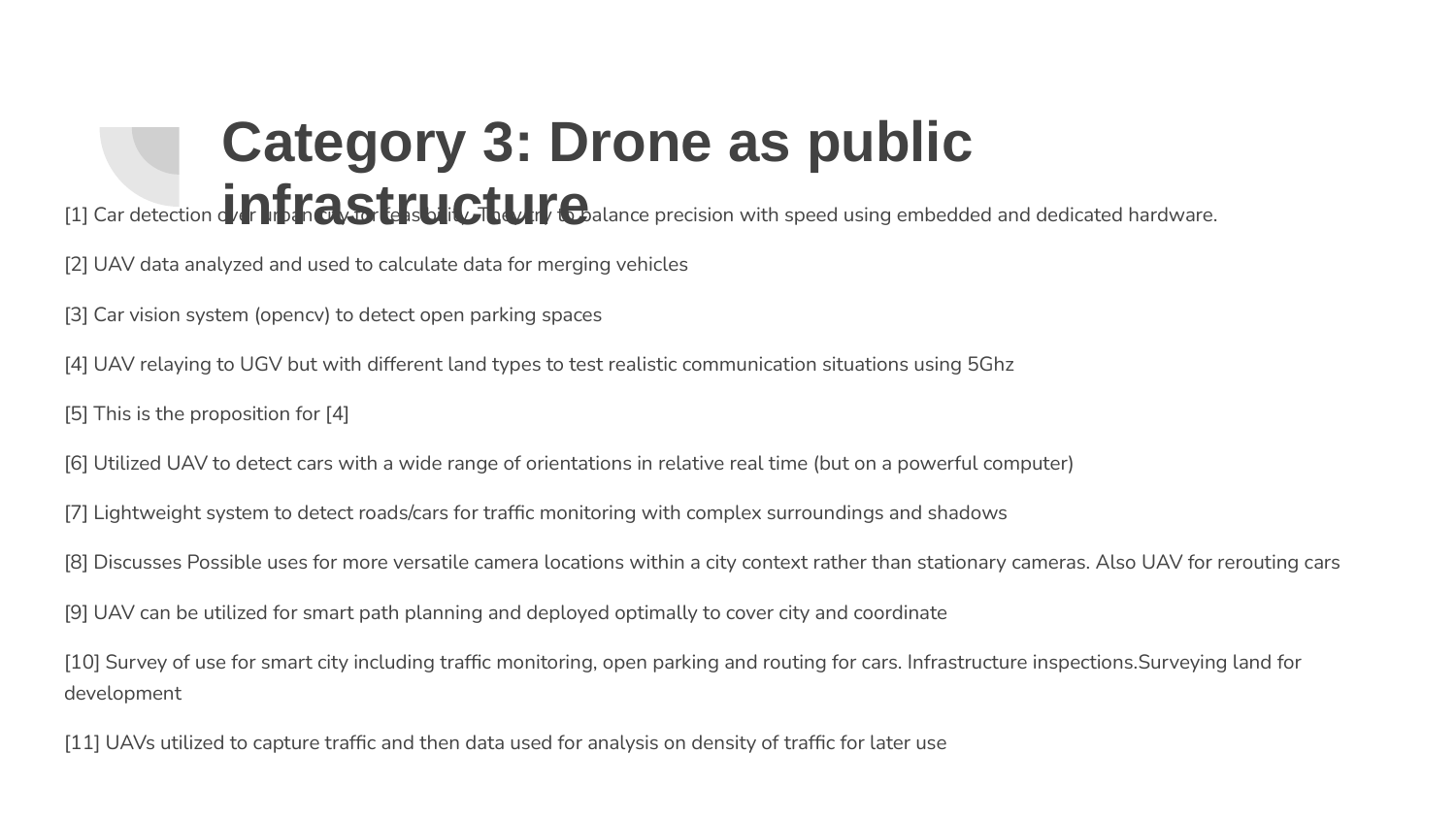

# Category 3: Drone as public infrastructure
[1] Car detection over urban city for feasibility. They try to balance precision with speed using embedded and dedicated hardware.
[2] UAV data analyzed and used to calculate data for merging vehicles
[3] Car vision system (opencv) to detect open parking spaces
[4] UAV relaying to UGV but with different land types to test realistic communication situations using 5Ghz
[5] This is the proposition for [4]
[6] Utilized UAV to detect cars with a wide range of orientations in relative real time (but on a powerful computer)
[7] Lightweight system to detect roads/cars for traffic monitoring with complex surroundings and shadows
[8] Discusses Possible uses for more versatile camera locations within a city context rather than stationary cameras. Also UAV for rerouting cars
[9] UAV can be utilized for smart path planning and deployed optimally to cover city and coordinate
[10] Survey of use for smart city including traffic monitoring, open parking and routing for cars. Infrastructure inspections.Surveying land for development
[11] UAVs utilized to capture traffic and then data used for analysis on density of traffic for later use